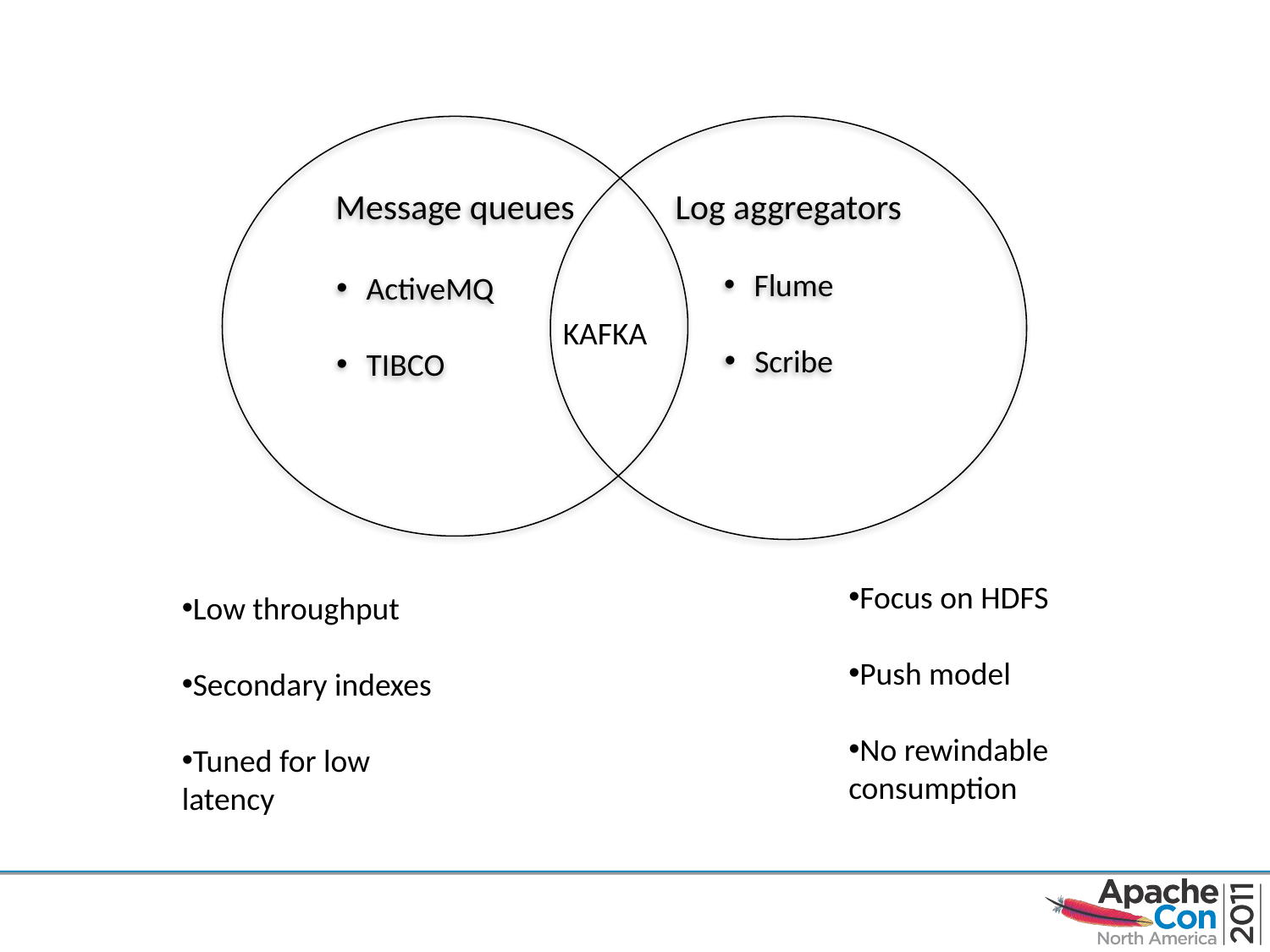

Message queues

ActiveMQ

TIBCO
Log aggregators

Flume

Scribe
KAFKA
Focus on HDFS

Push model

No rewindable consumption
Low throughput

Secondary indexes

Tuned for low latency